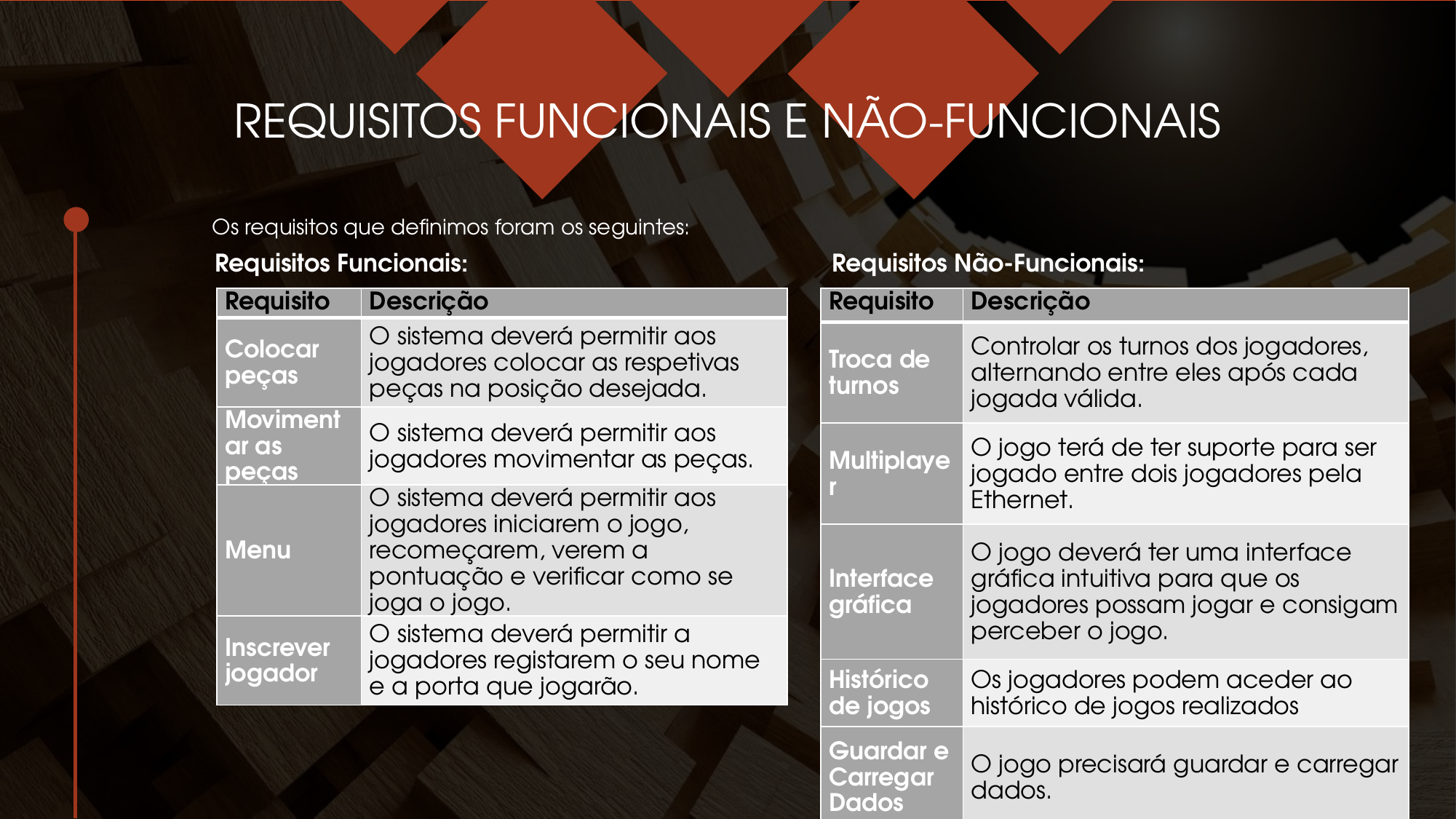

# REQUISITOS FUNCIONAIS E NÃO-FUNCIONAIS
Os requisitos que definimos foram os seguintes:
Requisitos Funcionais:
Requisitos Não-Funcionais:
| Requisito | Descrição |
| --- | --- |
| Colocar peças | O sistema deverá permitir aos jogadores colocar as respetivas peças na posição desejada. |
| Movimentar as peças | O sistema deverá permitir aos jogadores movimentar as peças. |
| Menu | O sistema deverá permitir aos jogadores iniciarem o jogo, recomeçarem, verem a pontuação e verificar como se joga o jogo. |
| Inscrever jogador | O sistema deverá permitir a jogadores registarem o seu nome e a porta que jogarão. |
| Requisito | Descrição |
| --- | --- |
| Troca de turnos | Controlar os turnos dos jogadores, alternando entre eles após cada jogada válida. |
| Multiplayer | O jogo terá de ter suporte para ser jogado entre dois jogadores pela Ethernet. |
| Interface gráfica | O jogo deverá ter uma interface gráfica intuitiva para que os jogadores possam jogar e consigam perceber o jogo. |
| Histórico de jogos | Os jogadores podem aceder ao histórico de jogos realizados |
| Guardar e Carregar Dados | O jogo precisará guardar e carregar dados. |